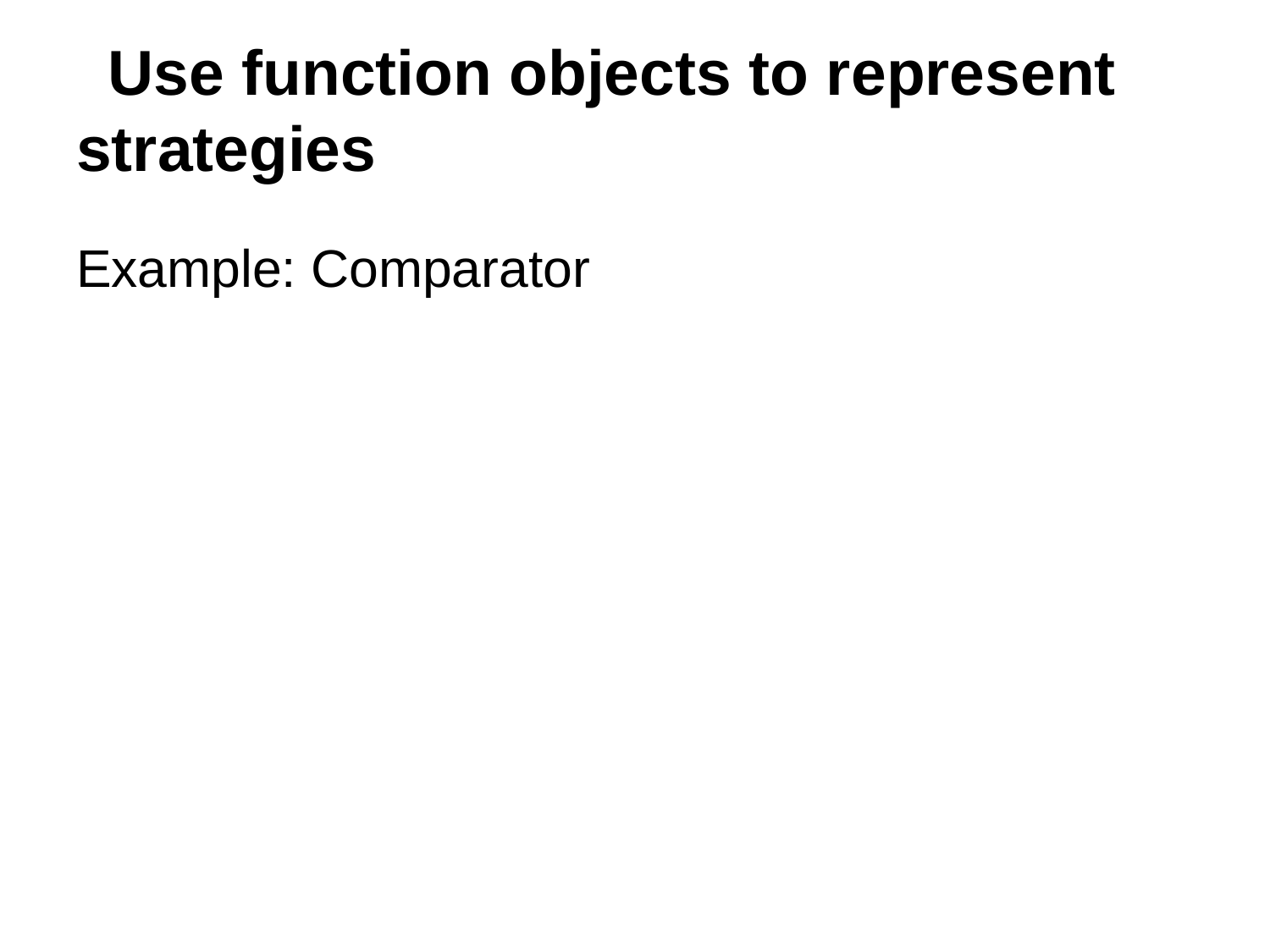

# Use function objects to represent strategies
Example: Comparator